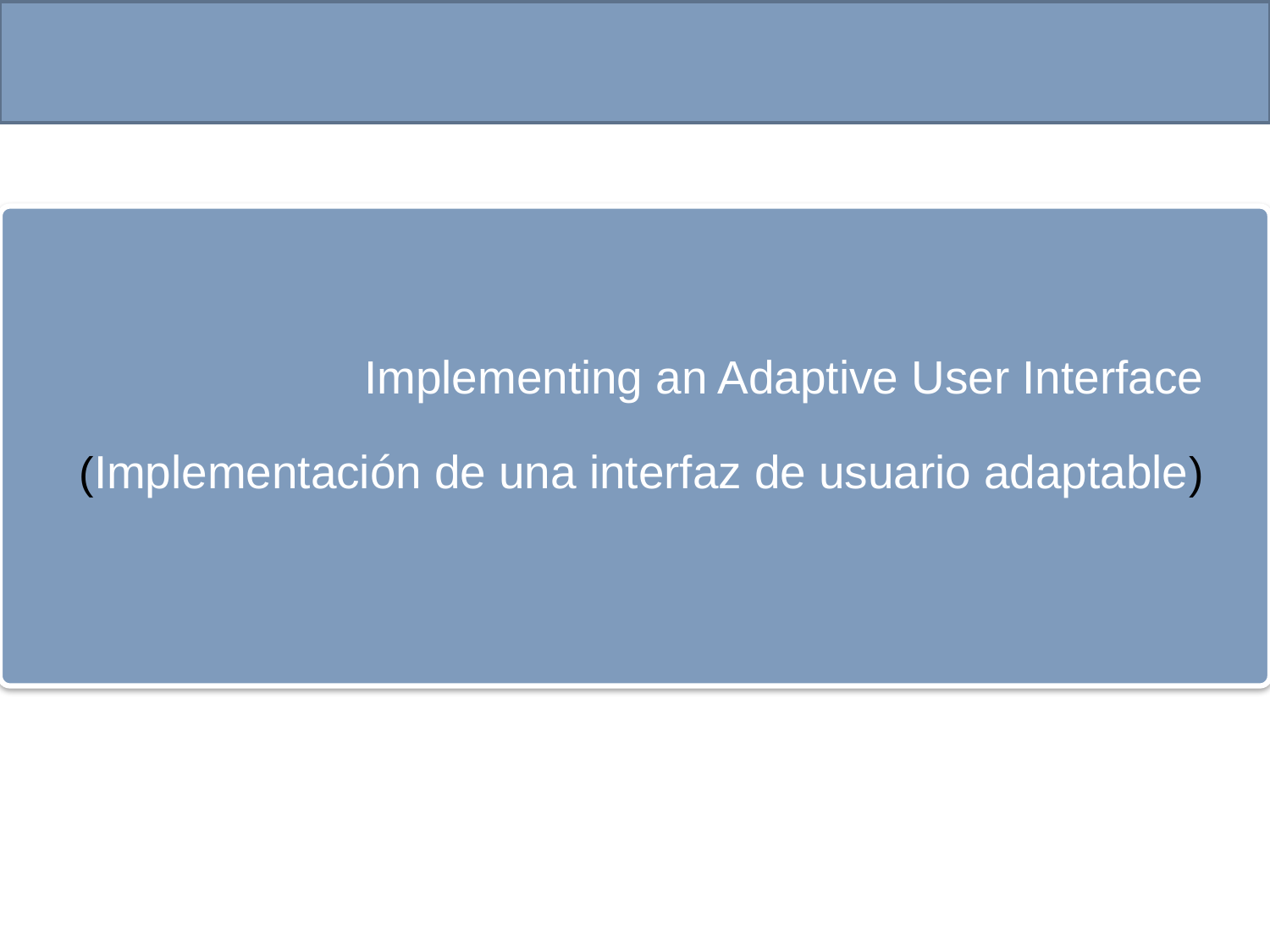

# Implementing an Adaptive User Interface (Implementación de una interfaz de usuario adaptable)